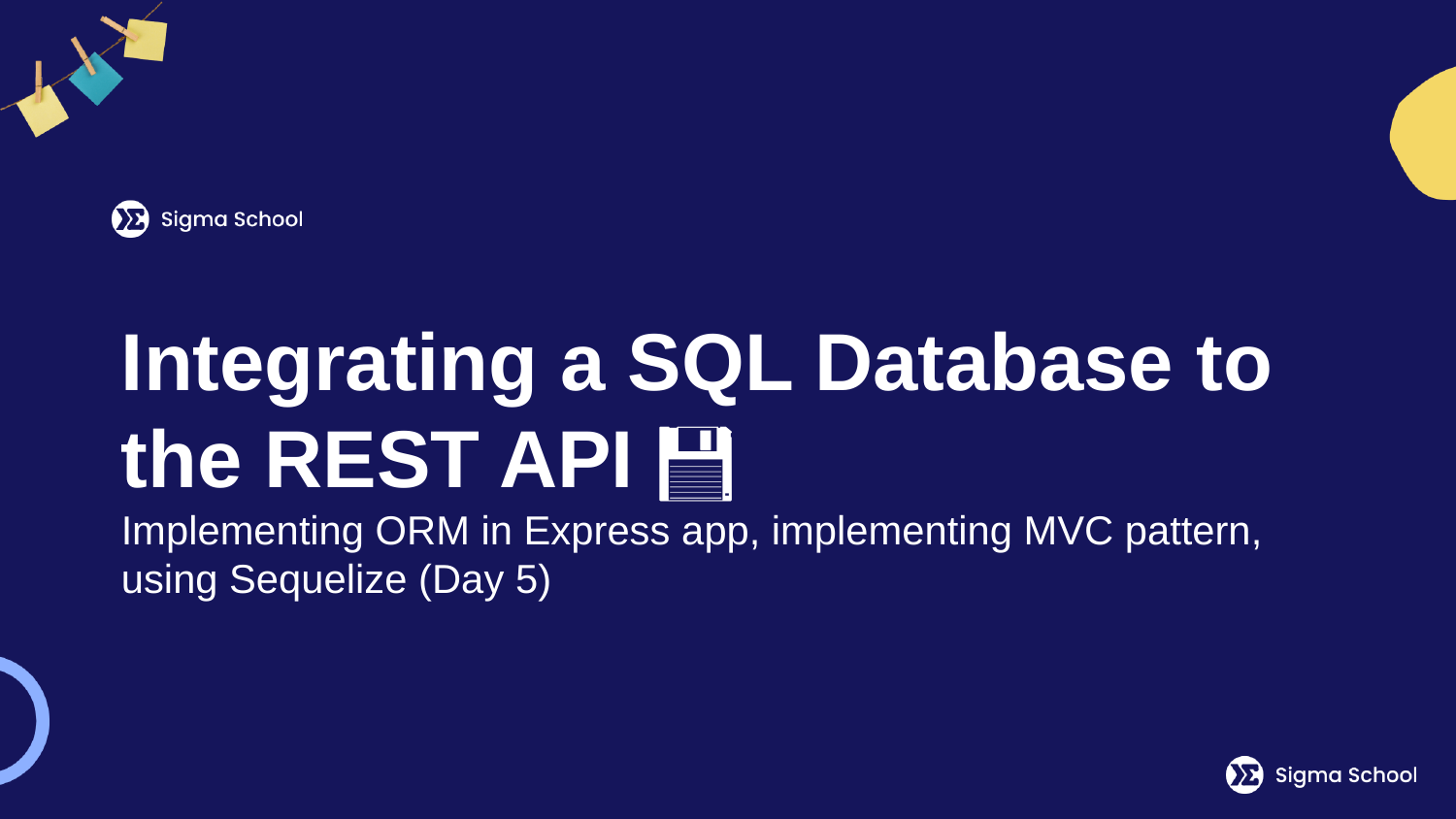

# Integrating a SQL Database to the REST API 💾
Implementing ORM in Express app, implementing MVC pattern, using Sequelize (Day 5)